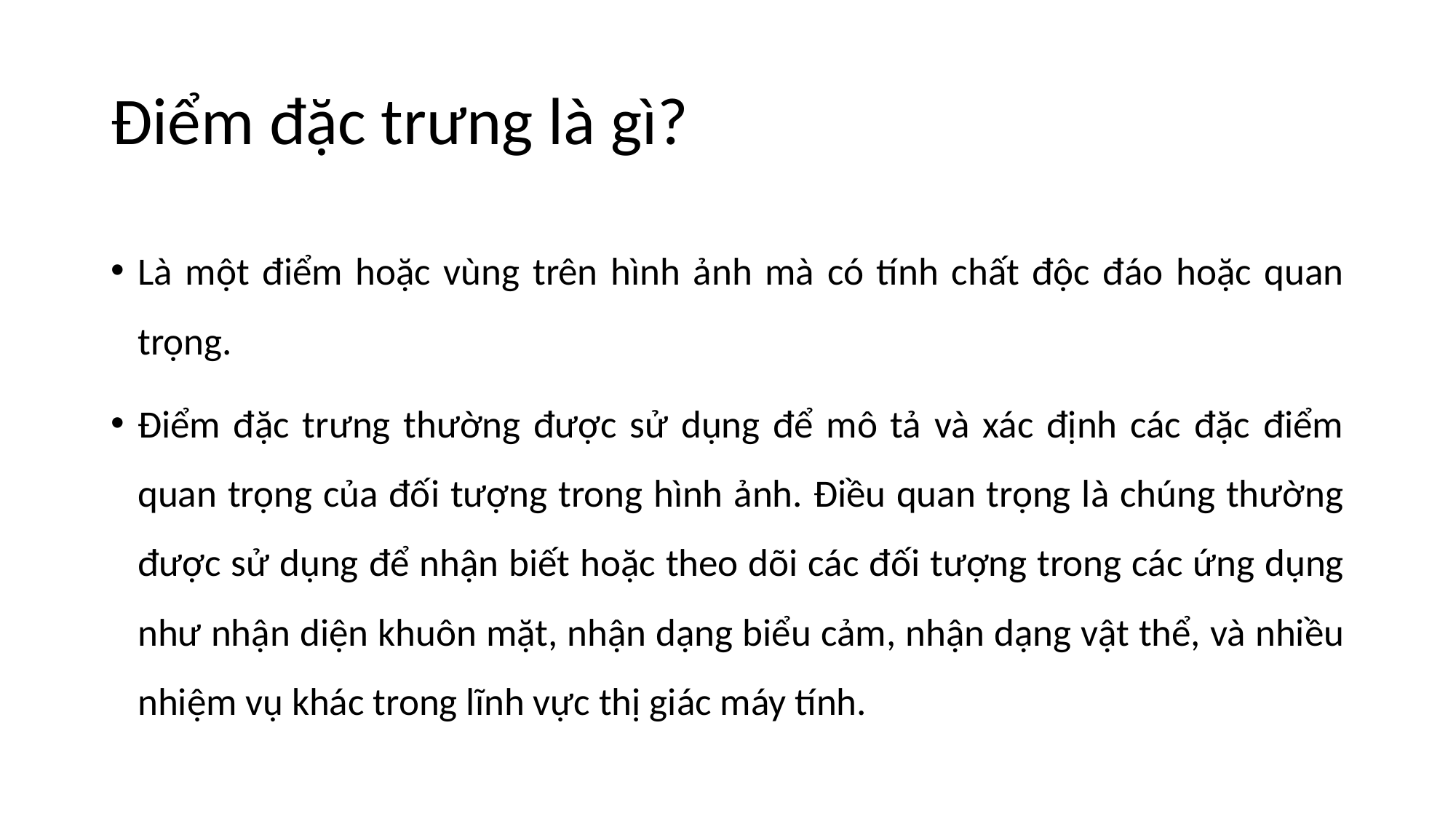

# Điểm đặc trưng là gì?
Là một điểm hoặc vùng trên hình ảnh mà có tính chất độc đáo hoặc quan trọng.
Điểm đặc trưng thường được sử dụng để mô tả và xác định các đặc điểm quan trọng của đối tượng trong hình ảnh. Điều quan trọng là chúng thường được sử dụng để nhận biết hoặc theo dõi các đối tượng trong các ứng dụng như nhận diện khuôn mặt, nhận dạng biểu cảm, nhận dạng vật thể, và nhiều nhiệm vụ khác trong lĩnh vực thị giác máy tính.